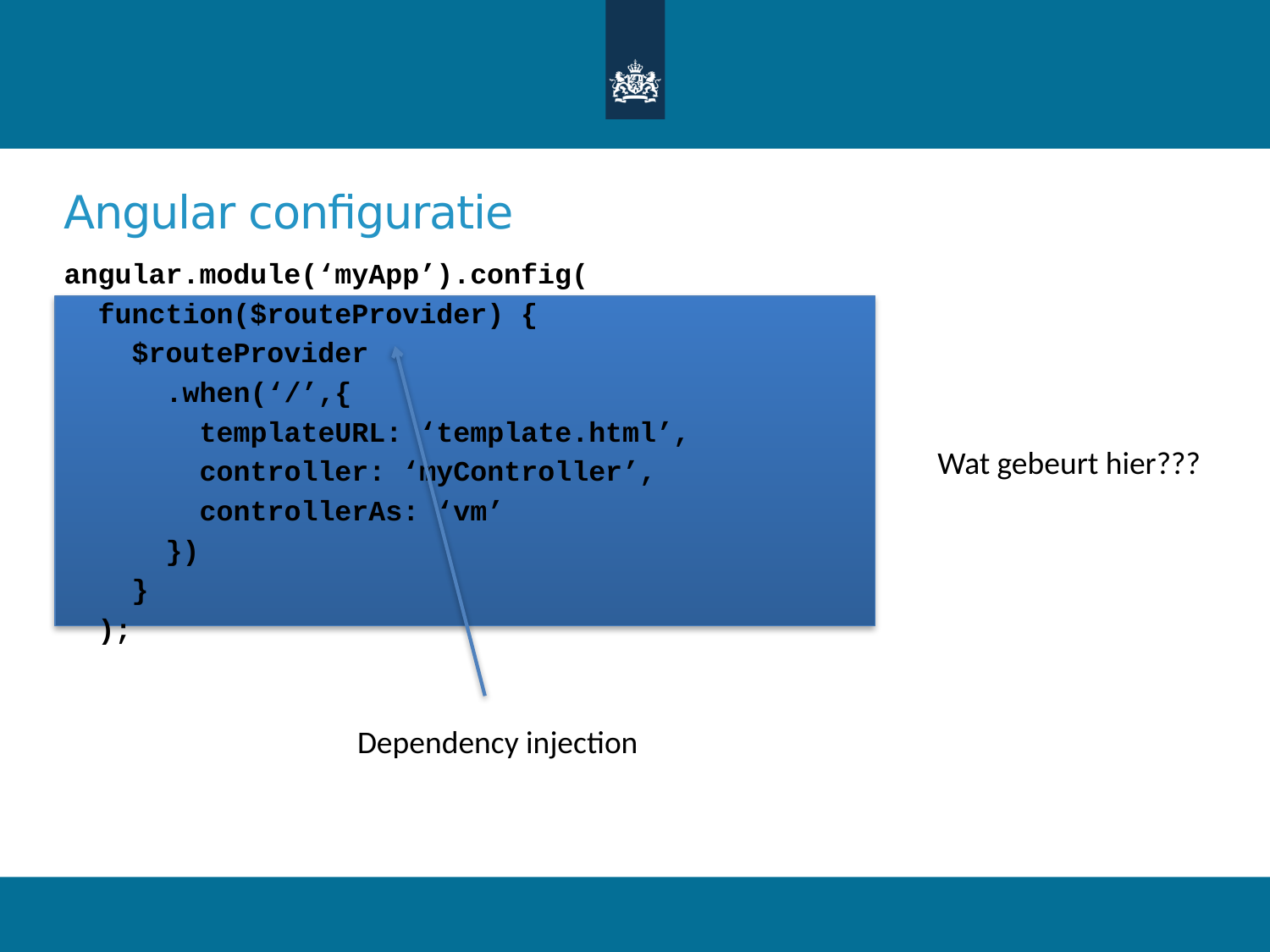

# Angular configuratie
angular.module(‘myApp’).config(
  function($routeProvider) {
    $routeProvider
      .when(‘/’,{
        templateURL: ‘template.html’,
        controller: ‘myController’,
        controllerAs: ‘vm’
      })
    }
  );

Wat gebeurt hier???
Dependency injection